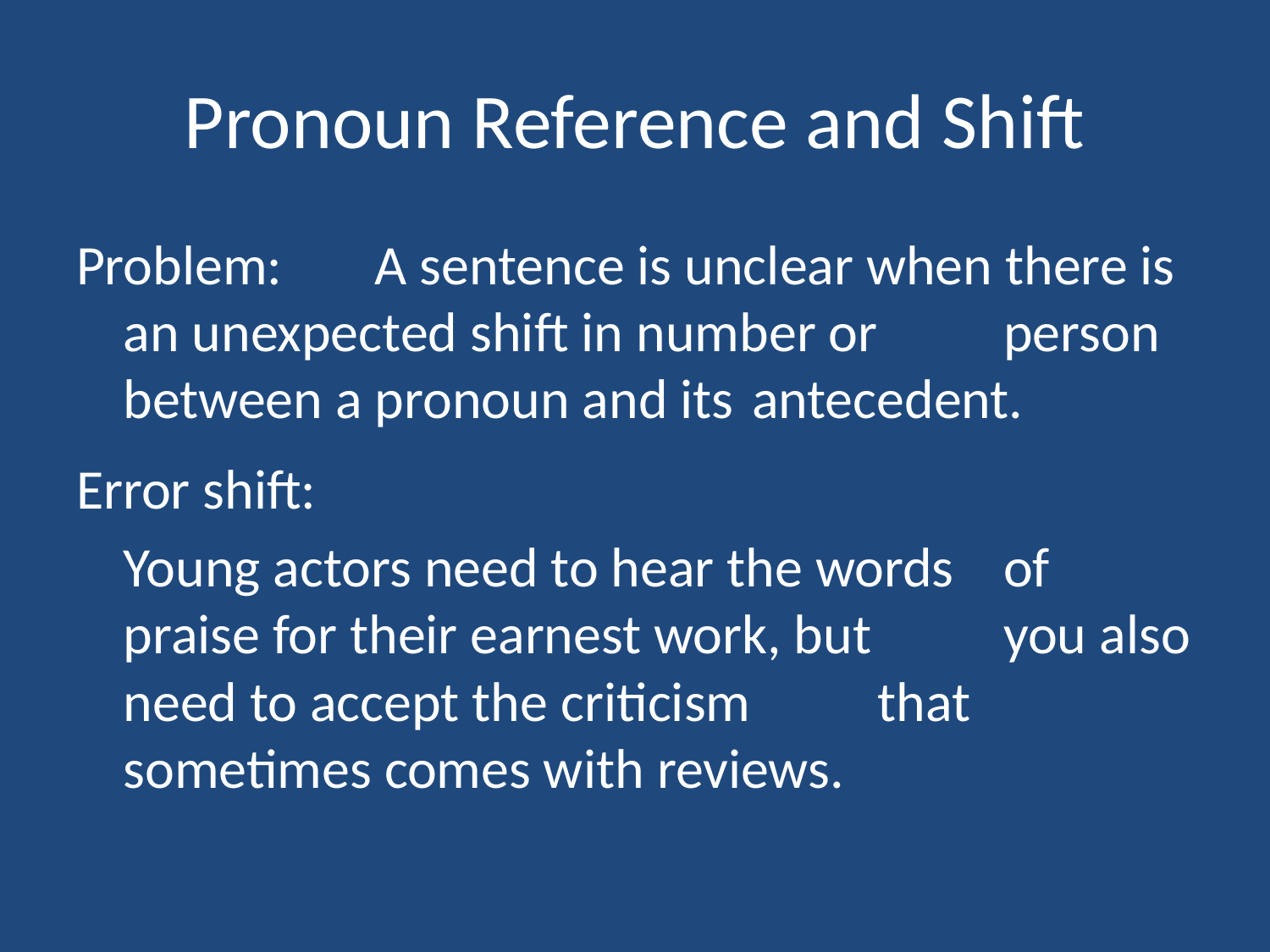

# Pronoun Reference and Shift
Problem:	A sentence is unclear when there is 		an unexpected shift in number or 		person between a pronoun and its 		antecedent.

Error shift:
			Young actors need to hear the words 		of praise for their earnest work, but 		you also need to accept the criticism 		that sometimes comes with reviews.